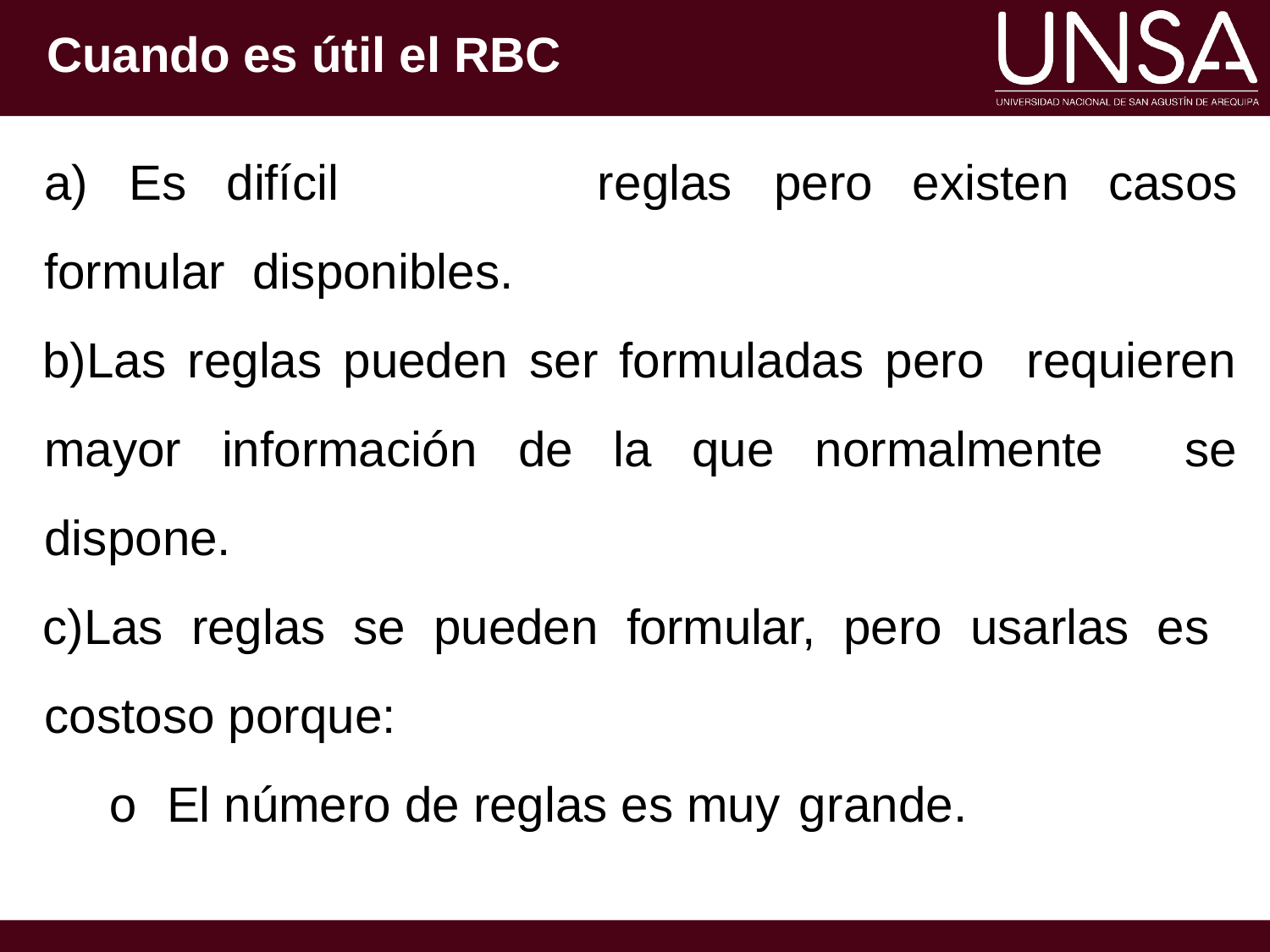

Cuando es útil el RBC
a)	Es	difícil	formular  disponibles.
reglas	pero	existen	casos
Las reglas pueden ser formuladas pero  requieren mayor información de la que normalmente  se dispone.
Las reglas se pueden formular, pero usarlas es  costoso porque:
o El número de reglas es muy grande.